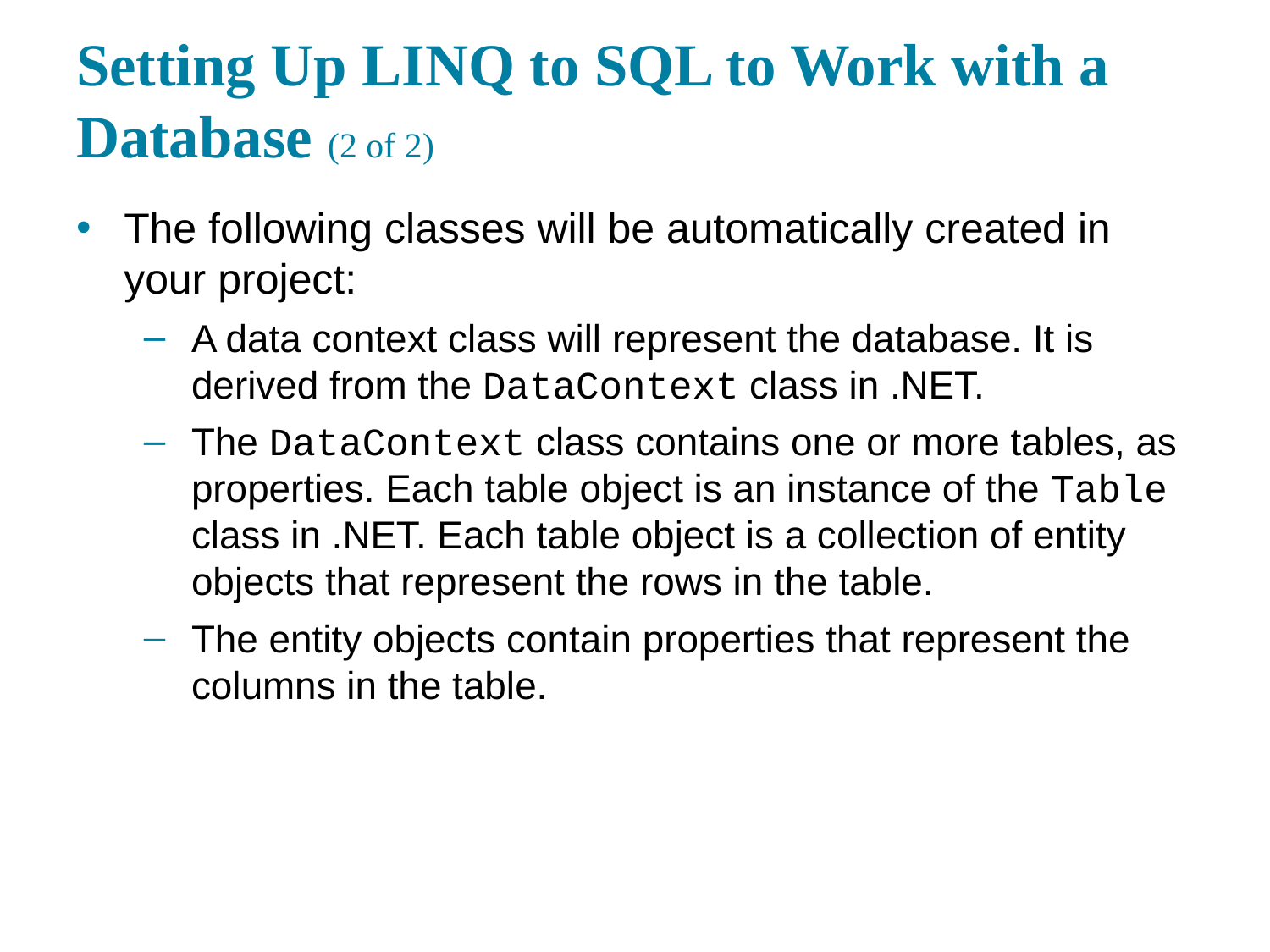

# Setting Up LINQ to SQL to Work with a Database (2 of 2)
The following classes will be automatically created in your project:
A data context class will represent the database. It is derived from the DataContext class in .NET.
The DataContext class contains one or more tables, as properties. Each table object is an instance of the Table class in .NET. Each table object is a collection of entity objects that represent the rows in the table.
The entity objects contain properties that represent the columns in the table.